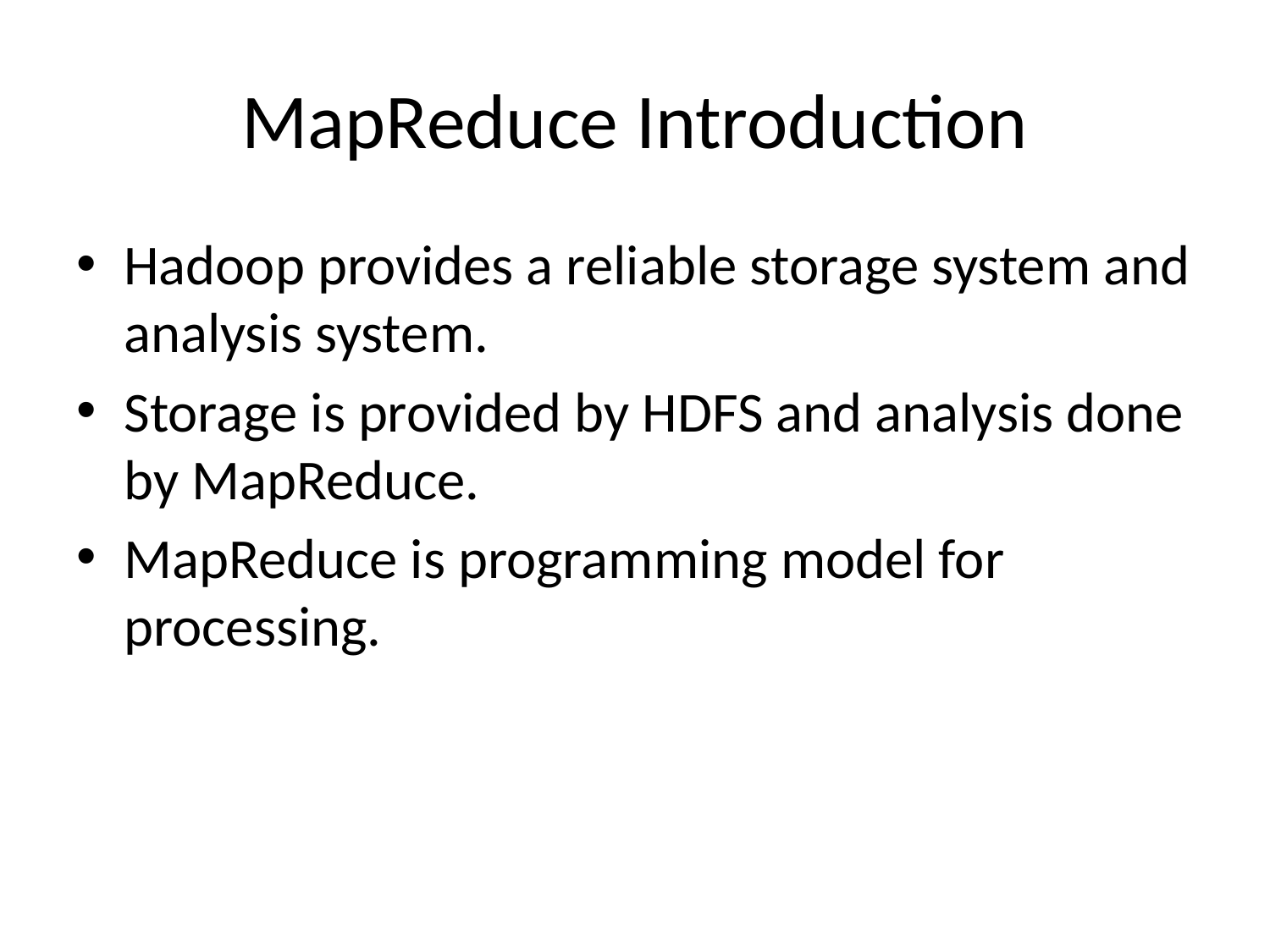

# MapReduce Introduction
Hadoop provides a reliable storage system and analysis system.
Storage is provided by HDFS and analysis done by MapReduce.
MapReduce is programming model for processing.